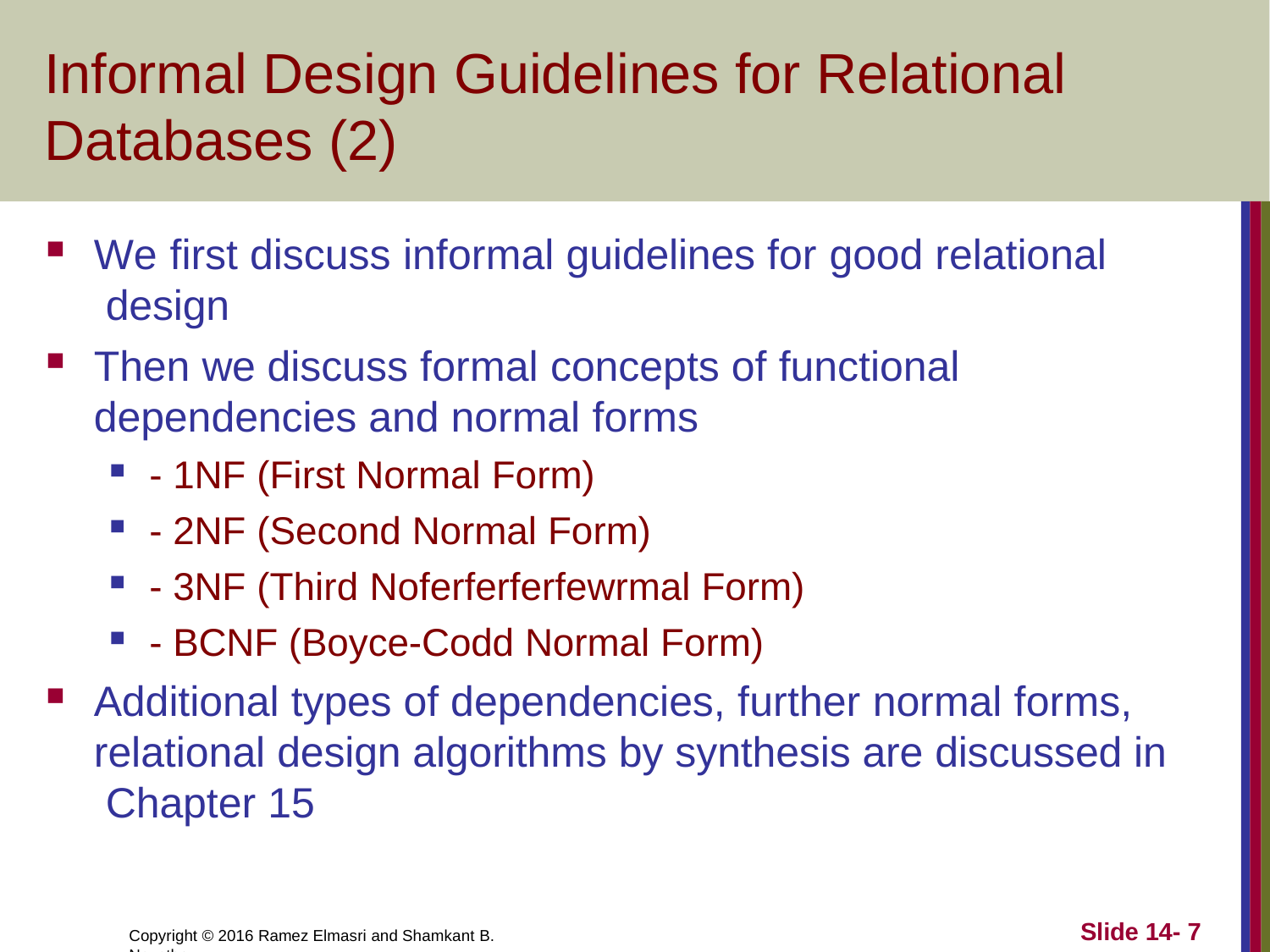

# Informal Design Guidelines for Relational  Databases (2)
We first discuss informal guidelines for good relational  design
Then we discuss formal concepts of functional
dependencies and normal forms
- 1NF (First Normal Form)
- 2NF (Second Normal Form)
- 3NF (Third Noferferferfewrmal Form)
- BCNF (Boyce-Codd Normal Form)
Additional types of dependencies, further normal forms,  relational design algorithms by synthesis are discussed in  Chapter 15
Slide 14- 7
Copyright © 2016 Ramez Elmasri and Shamkant B. Navathe